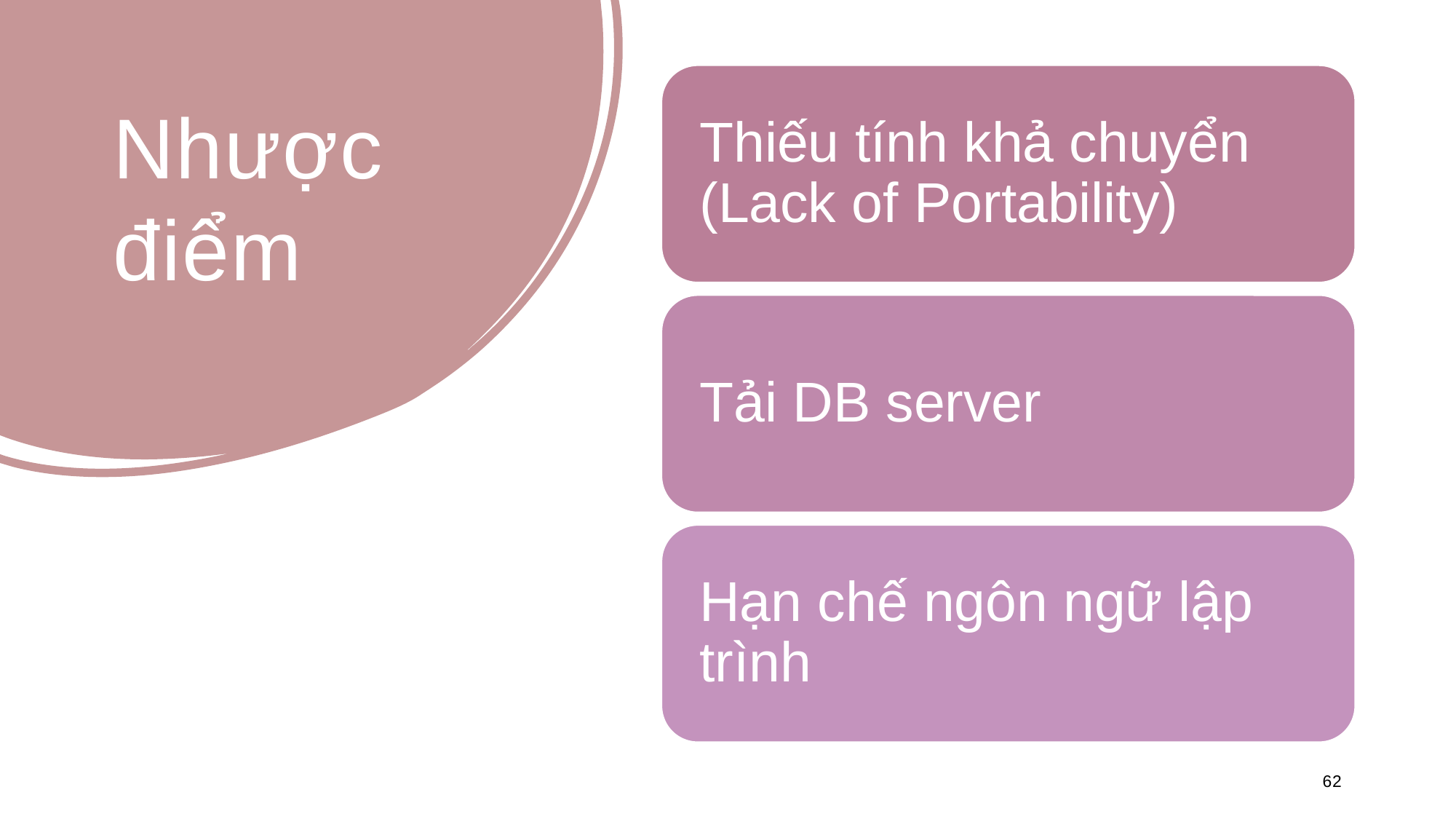

Thiếu tính khả chuyển (Lack of Portability)
Tải DB server
Hạn chế ngôn ngữ lập trình
# Nhược điểm
62